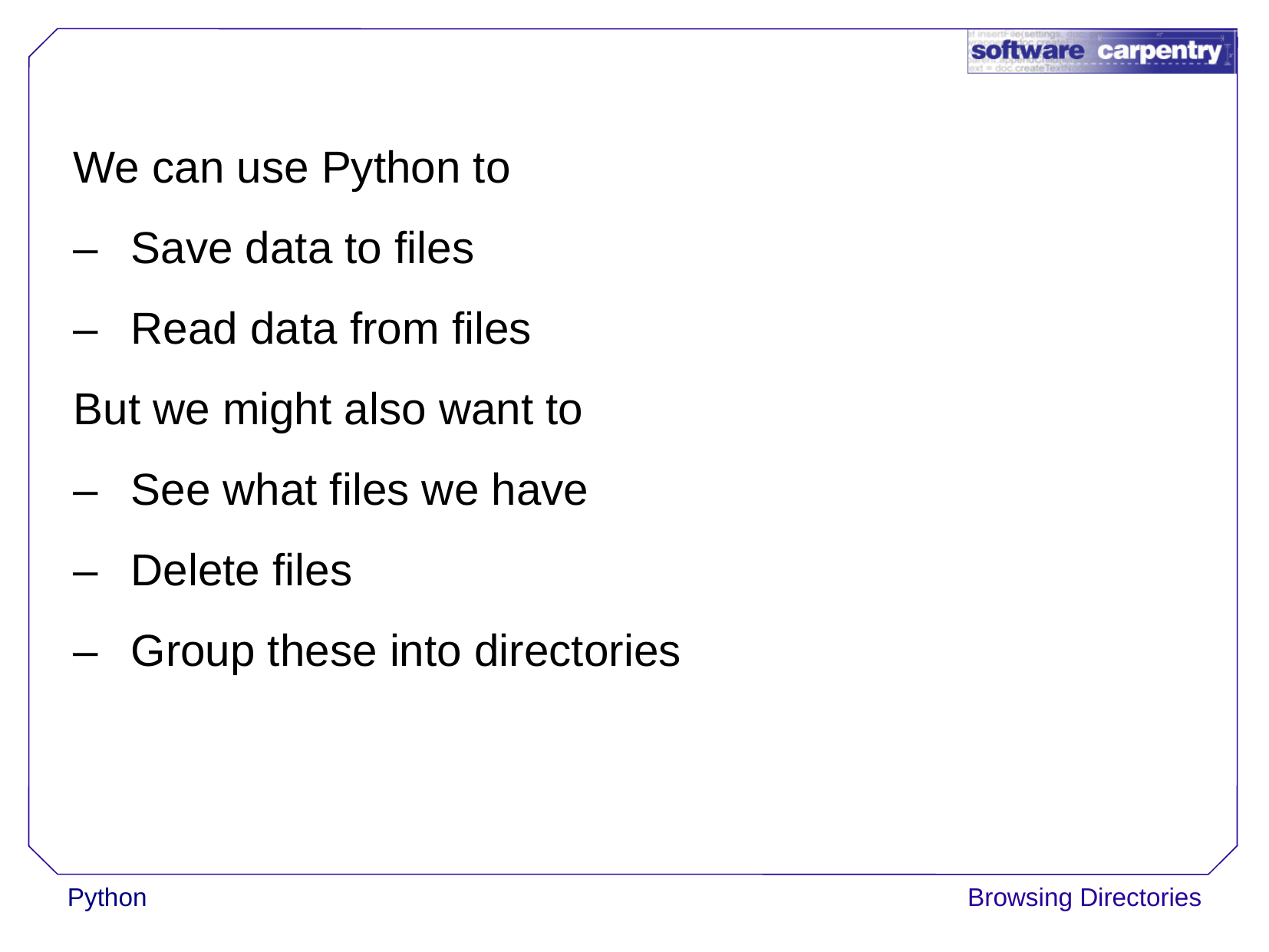

We can use Python to
–	Save data to files
–	Read data from files
But we might also want to
–	See what files we have
–	Delete files
–	Group these into directories